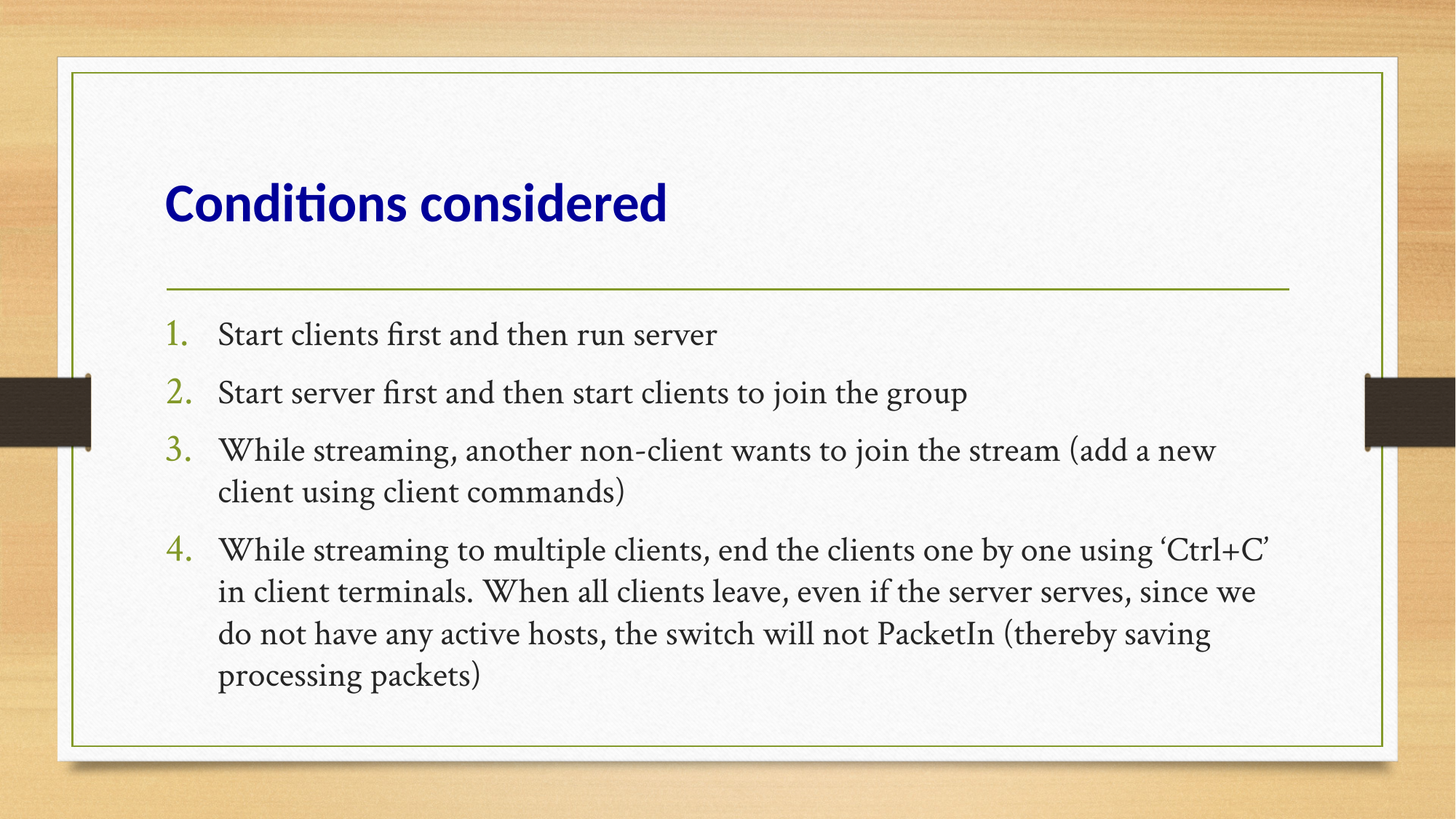

# Conditions considered
Start clients first and then run server
Start server first and then start clients to join the group
While streaming, another non-client wants to join the stream (add a new client using client commands)
While streaming to multiple clients, end the clients one by one using ‘Ctrl+C’ in client terminals. When all clients leave, even if the server serves, since we do not have any active hosts, the switch will not PacketIn (thereby saving processing packets)